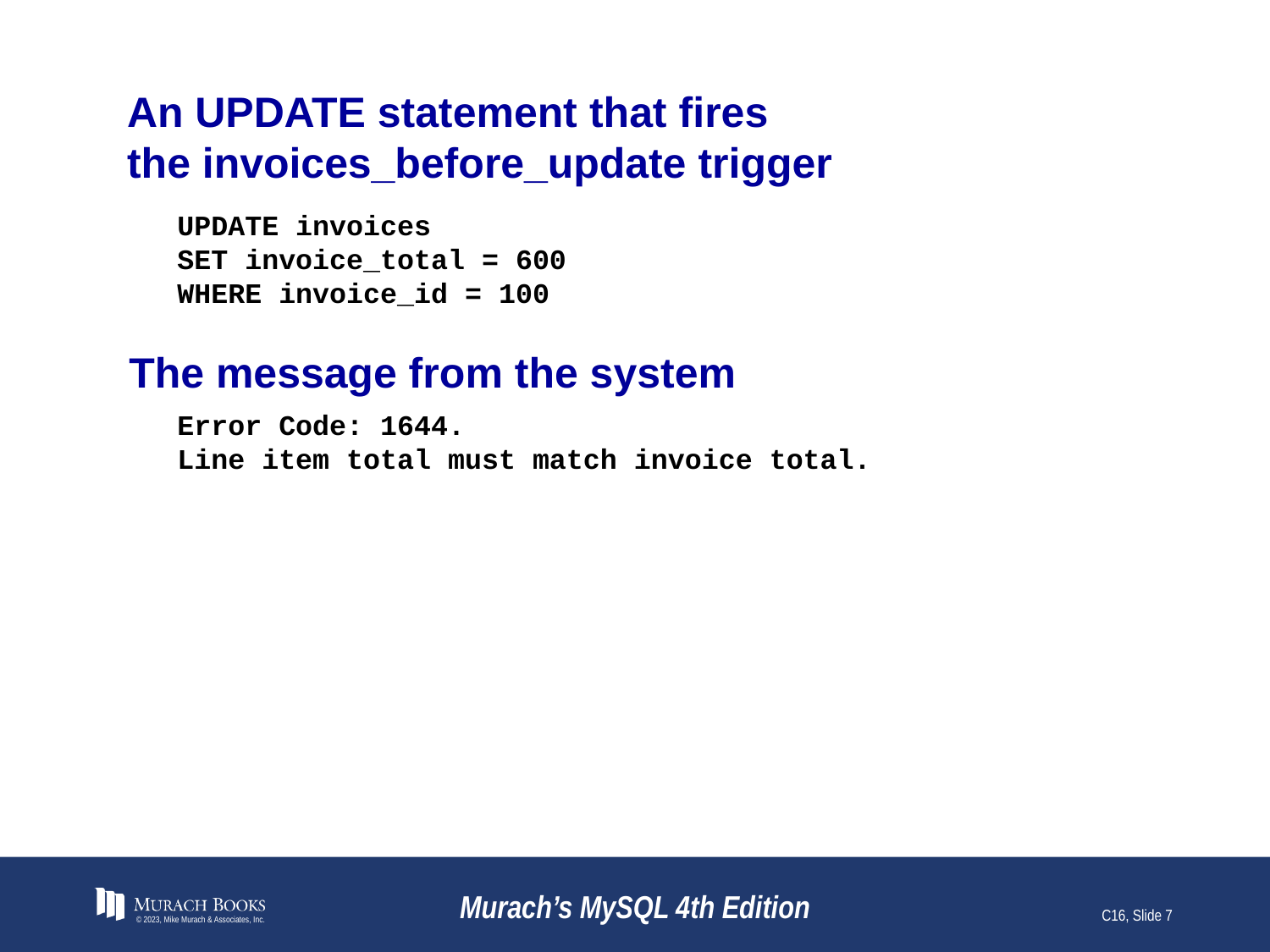

# An UPDATE statement that fires the invoices_before_update trigger
UPDATE invoices
SET invoice_total = 600
WHERE invoice_id = 100
The message from the system
Error Code: 1644.
Line item total must match invoice total.

© 2023, Mike Murach & Associates, Inc.
Murach’s MySQL 4th Edition

C16, Slide 7